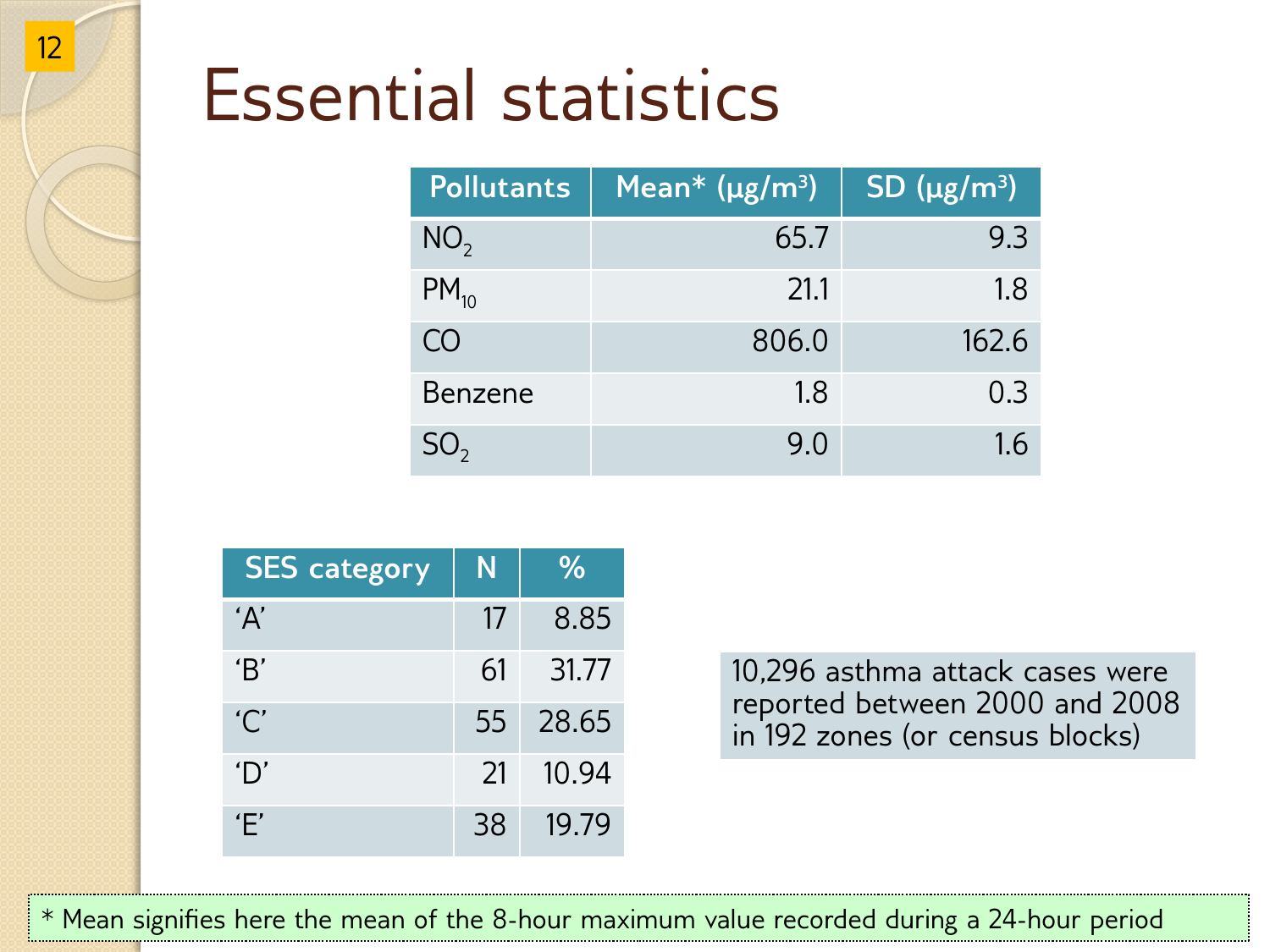

# Essential statistics
12
| Pollutants | Mean\* (µg/m3) | SD (µg/m3) |
| --- | --- | --- |
| NO2 | 65.7 | 9.3 |
| PM10 | 21.1 | 1.8 |
| CO | 806.0 | 162.6 |
| Benzene | 1.8 | 0.3 |
| SO2 | 9.0 | 1.6 |
| SES category | N | % |
| --- | --- | --- |
| ‘A’ | 17 | 8.85 |
| ‘B’ | 61 | 31.77 |
| ‘C’ | 55 | 28.65 |
| ‘D’ | 21 | 10.94 |
| ‘E’ | 38 | 19.79 |
| 10,296 asthma attack cases were reported between 2000 and 2008 in 192 zones (or census blocks) |
| --- |
* Mean signifies here the mean of the 8-hour maximum value recorded during a 24-hour period